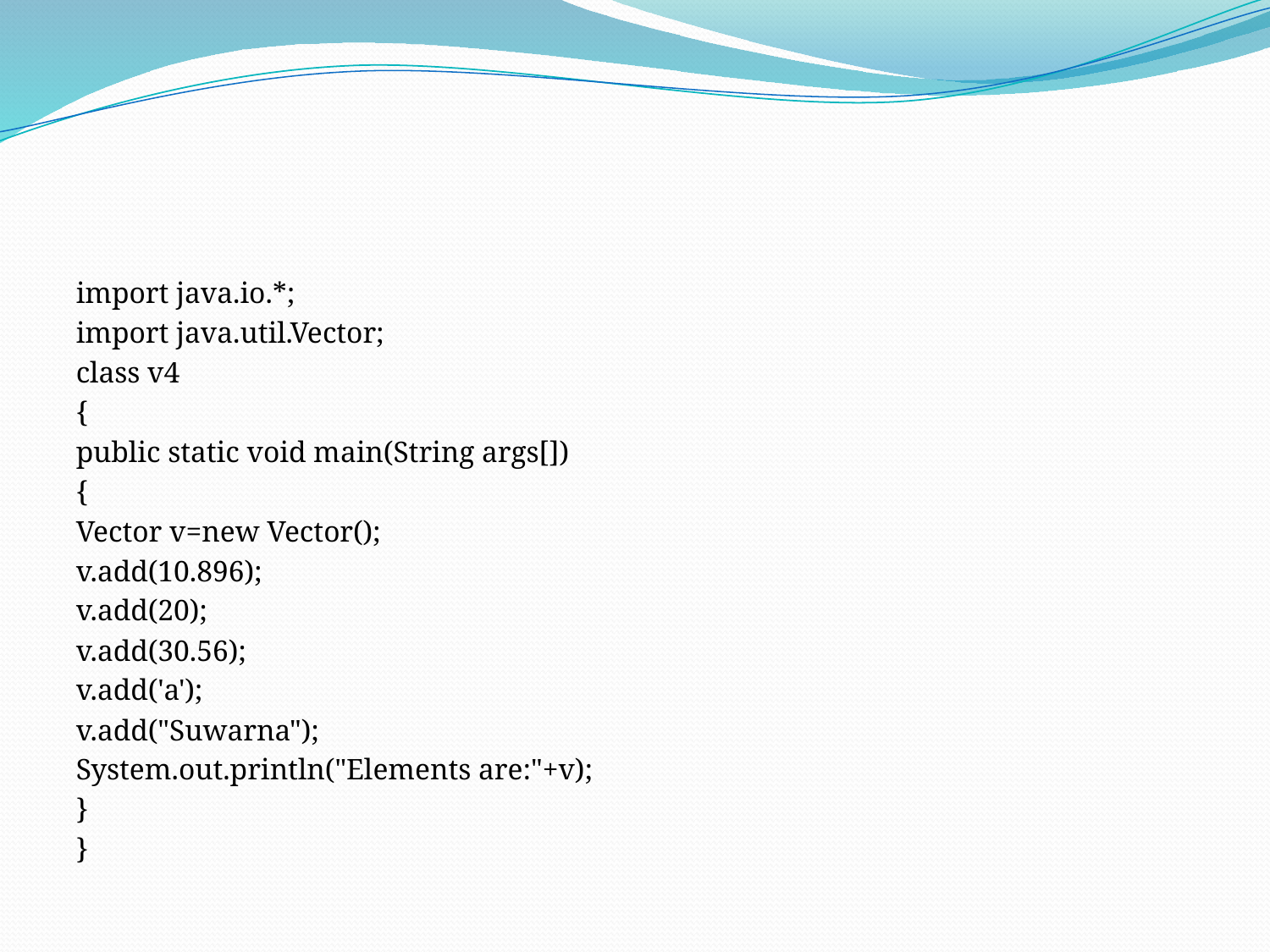

#
import java.io.*;
import java.util.Vector;
class v4
{
public static void main(String args[])
{
Vector v=new Vector();
v.add(10.896);
v.add(20);
v.add(30.56);
v.add('a');
v.add("Suwarna");
System.out.println("Elements are:"+v);
}
}